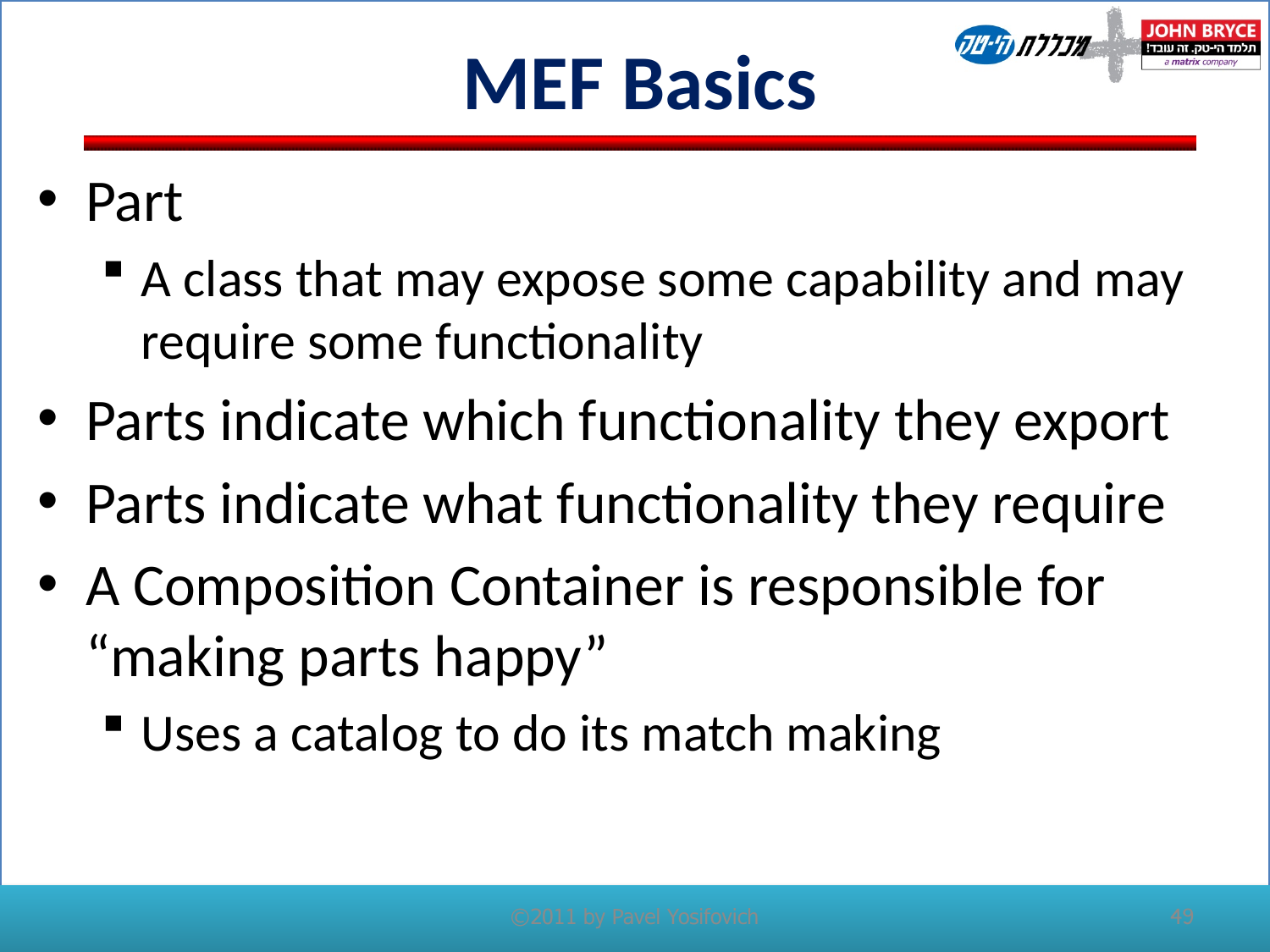

# MEF Basics
Part
A class that may expose some capability and may require some functionality
Parts indicate which functionality they export
Parts indicate what functionality they require
A Composition Container is responsible for “making parts happy”
Uses a catalog to do its match making

©2011 by Pavel Yosifovich
49